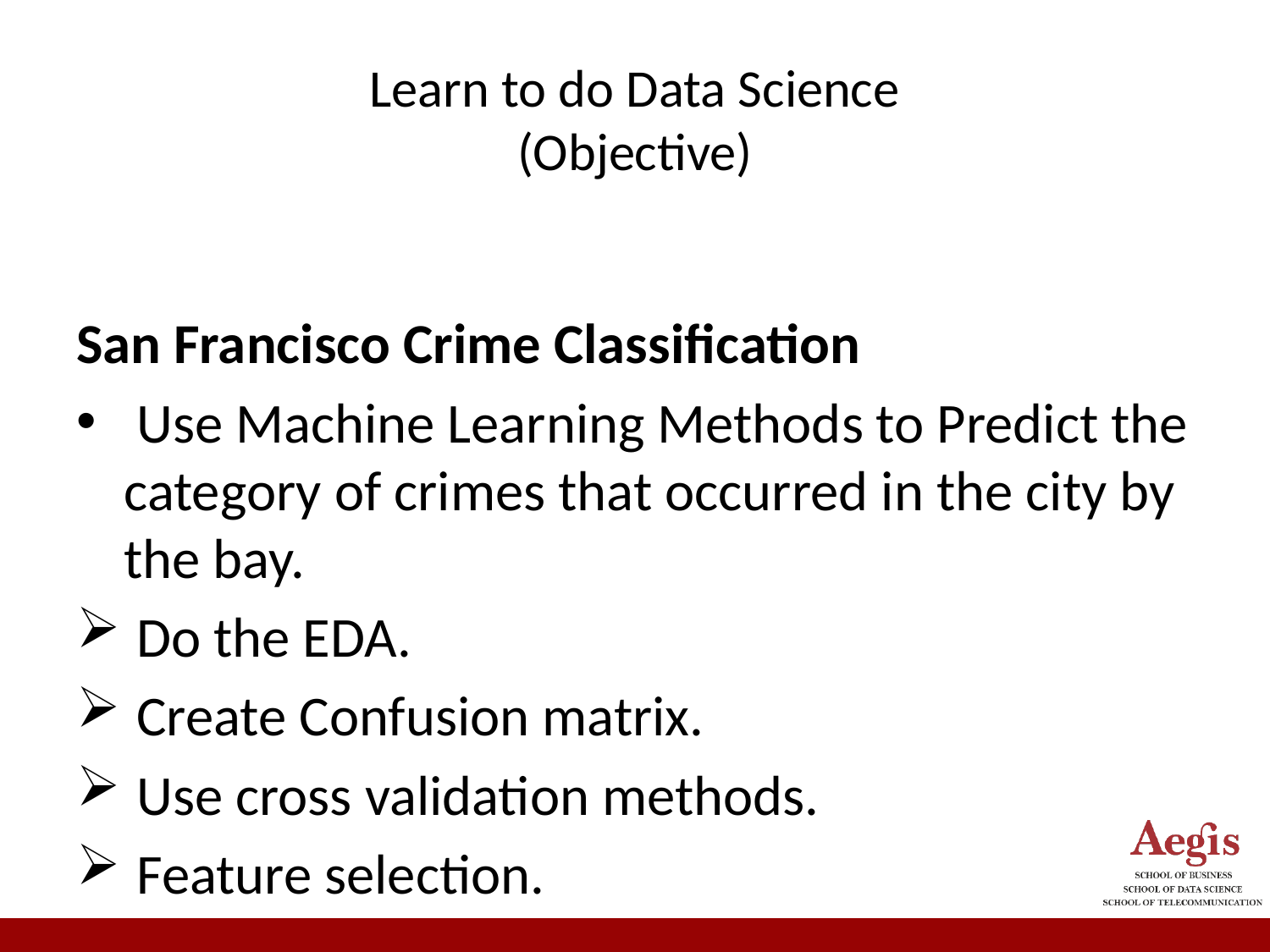

# Learn to do Data Science (Objective)

San Francisco Crime Classification
 Use Machine Learning Methods to Predict the category of crimes that occurred in the city by the bay.
 Do the EDA.
 Create Confusion matrix.
 Use cross validation methods.
 Feature selection.